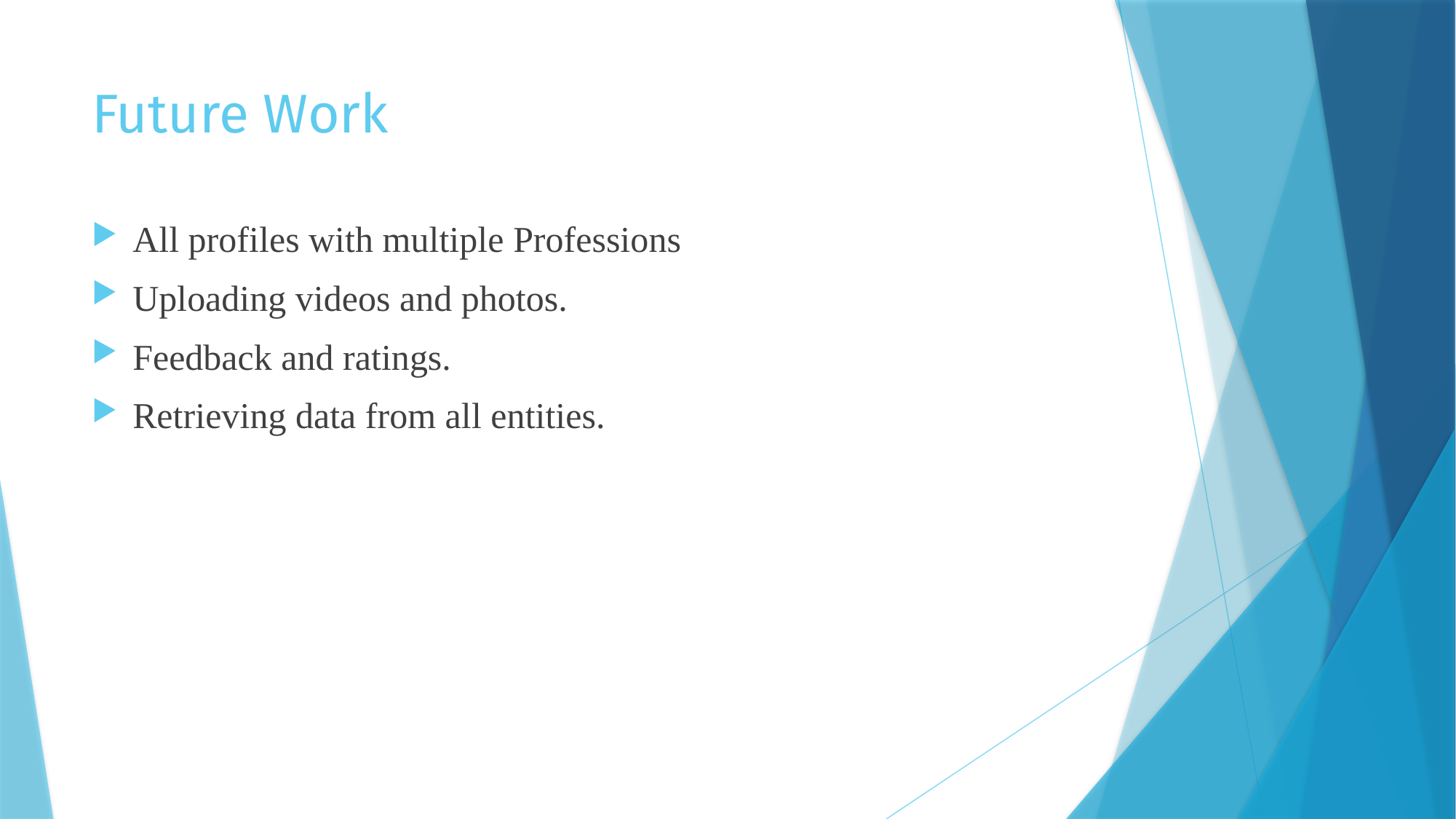

# Future Work
All profiles with multiple Professions
Uploading videos and photos.
Feedback and ratings.
Retrieving data from all entities.